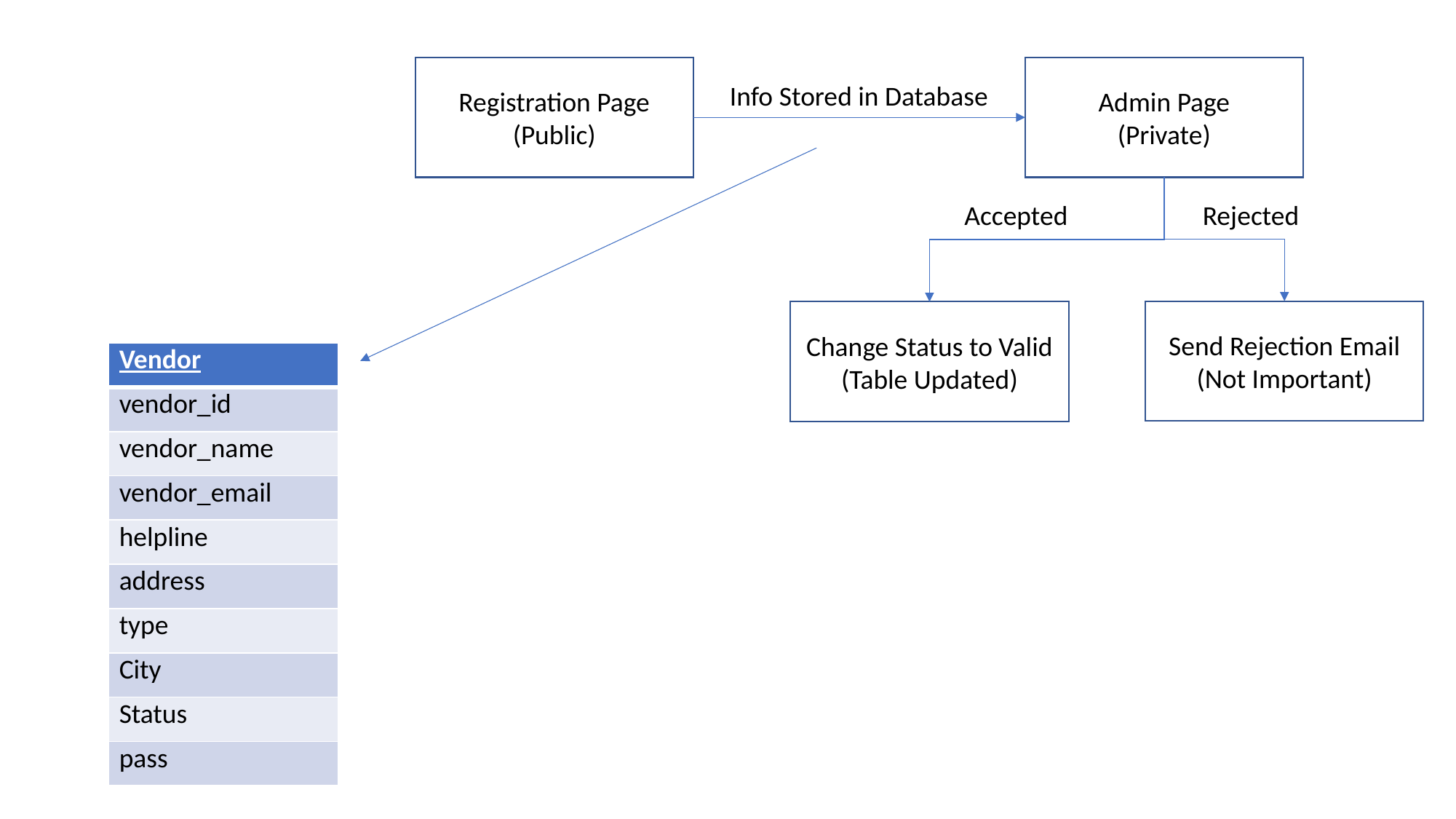

Registration Page
(Public)
Admin Page
(Private)
Info Stored in Database
Rejected
Accepted
Send Rejection Email
(Not Important)
Change Status to Valid
(Table Updated)
| Vendor |
| --- |
| vendor\_id |
| vendor\_name |
| vendor\_email |
| helpline |
| address |
| type |
| City |
| Status |
| pass |